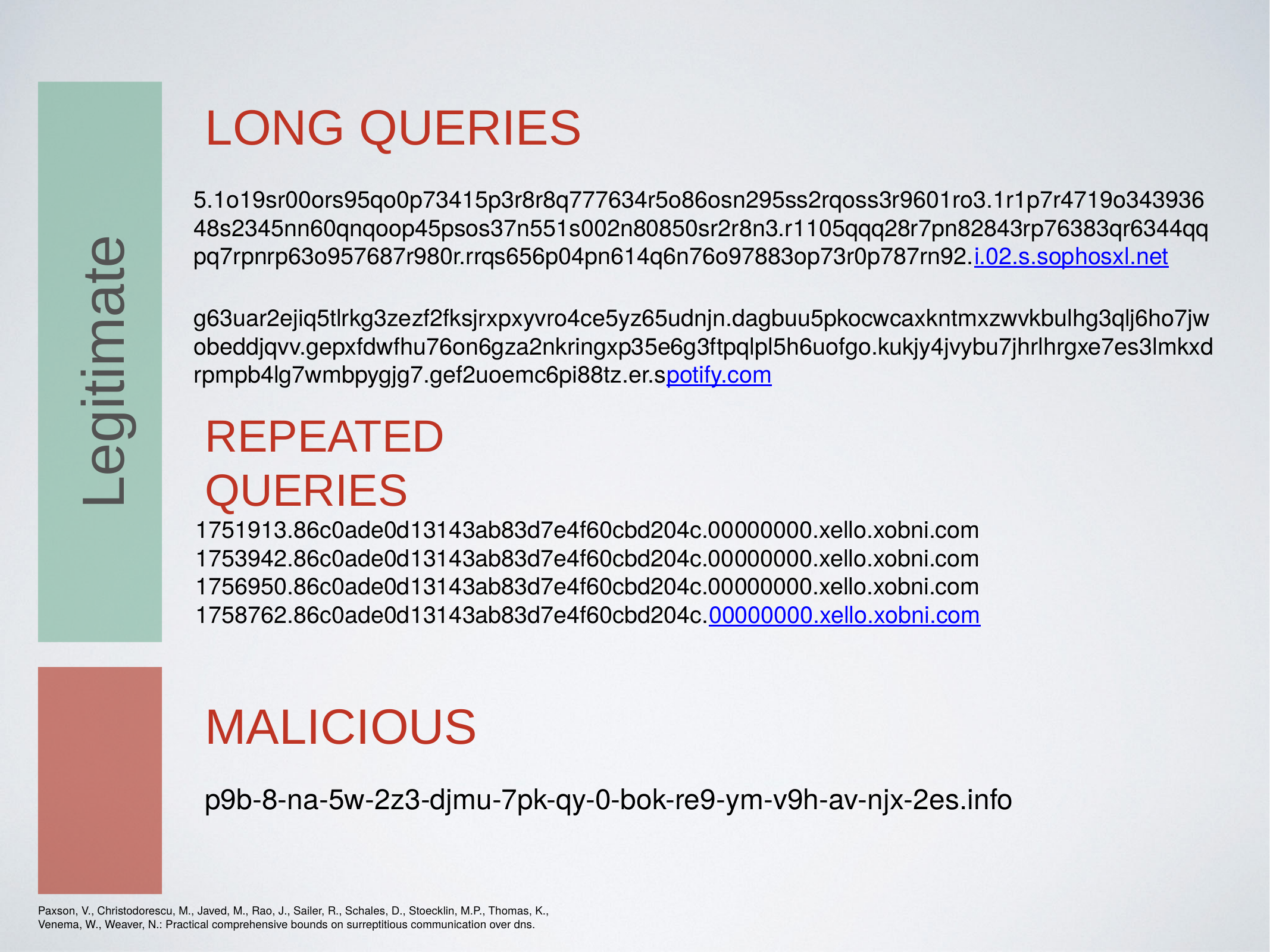

# Long Queries

5.1o19sr00ors95qo0p73415p3r8r8q777634r5o86osn295ss2rqoss3r9601ro3.1r1p7r4719o34393648s2345nn60qnqoop45psos37n551s002n80850sr2r8n3.r1105qqq28r7pn82843rp76383qr6344qqpq7rpnrp63o957687r980r.rrqs656p04pn614q6n76o97883op73r0p787rn92.i.02.s.sophosxl.net

g63uar2ejiq5tlrkg3zezf2fksjrxpxyvro4ce5yz65udnjn.dagbuu5pkocwcaxkntmxzwvkbulhg3qlj6ho7jwobeddjqvv.gepxfdwfhu76on6gza2nkringxp35e6g3ftpqlpl5h6uofgo.kukjy4jvybu7jhrlhrgxe7es3lmkxdrpmpb4lg7wmbpygjg7.gef2uoemc6pi88tz.er.spotify.com
Legitimate
Repeated Queries
1751913.86c0ade0d13143ab83d7e4f60cbd204c.00000000.xello.xobni.com
1753942.86c0ade0d13143ab83d7e4f60cbd204c.00000000.xello.xobni.com
1756950.86c0ade0d13143ab83d7e4f60cbd204c.00000000.xello.xobni.com
1758762.86c0ade0d13143ab83d7e4f60cbd204c.00000000.xello.xobni.com
Malicious

p9b-8-na-5w-2z3-djmu-7pk-qy-0-bok-re9-ym-v9h-av-njx-2es.info
Paxson, V., Christodorescu, M., Javed, M., Rao, J., Sailer, R., Schales, D., Stoecklin, M.P., Thomas, K.,
Venema, W., Weaver, N.: Practical comprehensive bounds on surreptitious communication over dns.
5